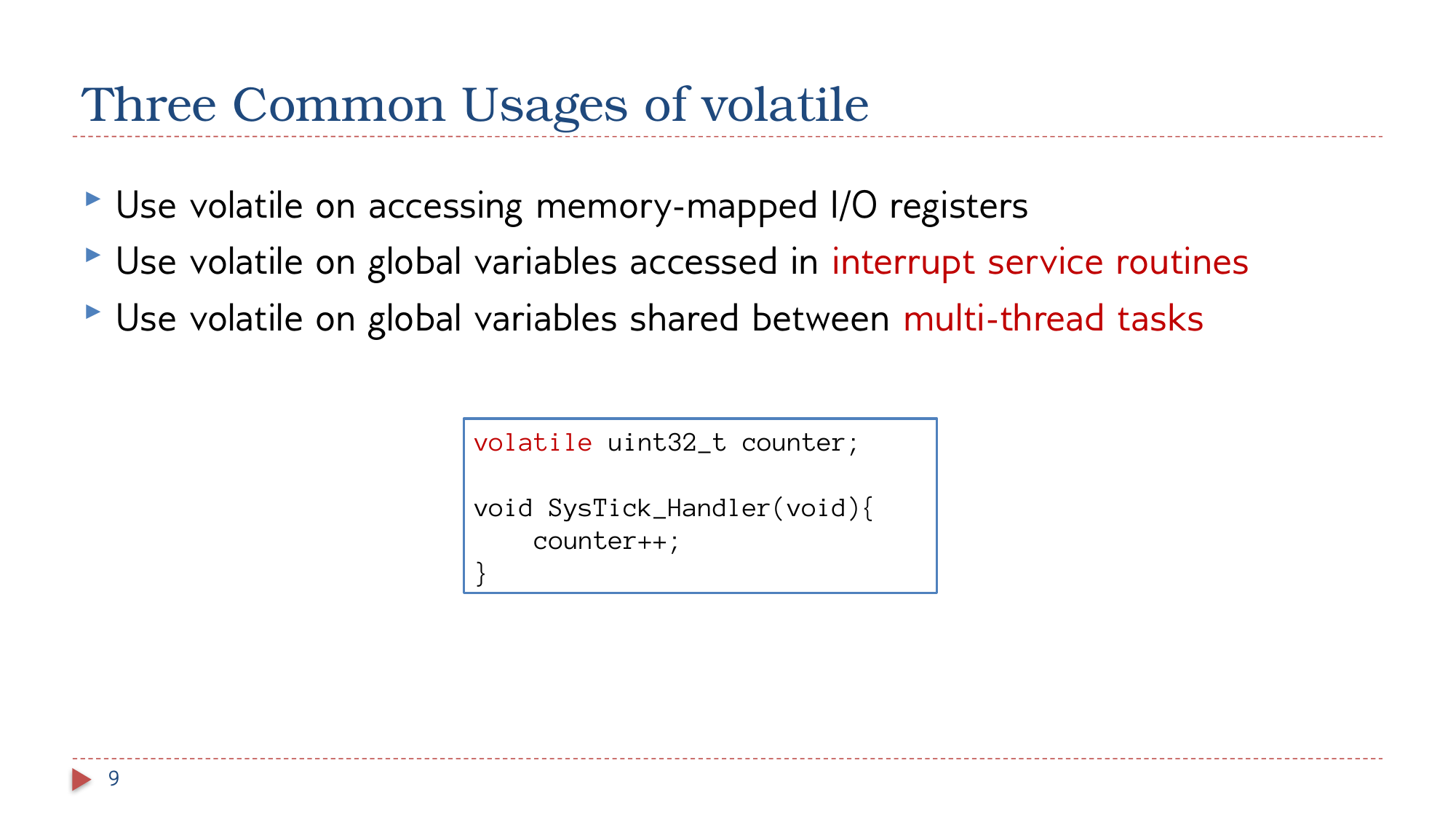

# Three Common Usages of volatile
Use volatile on accessing memory-mapped I/O registers
Use volatile on global variables accessed in interrupt service routines
Use volatile on global variables shared between multi-thread tasks
volatile uint32_t counter;

void SysTick_Handler(void){
    counter++;
}
9